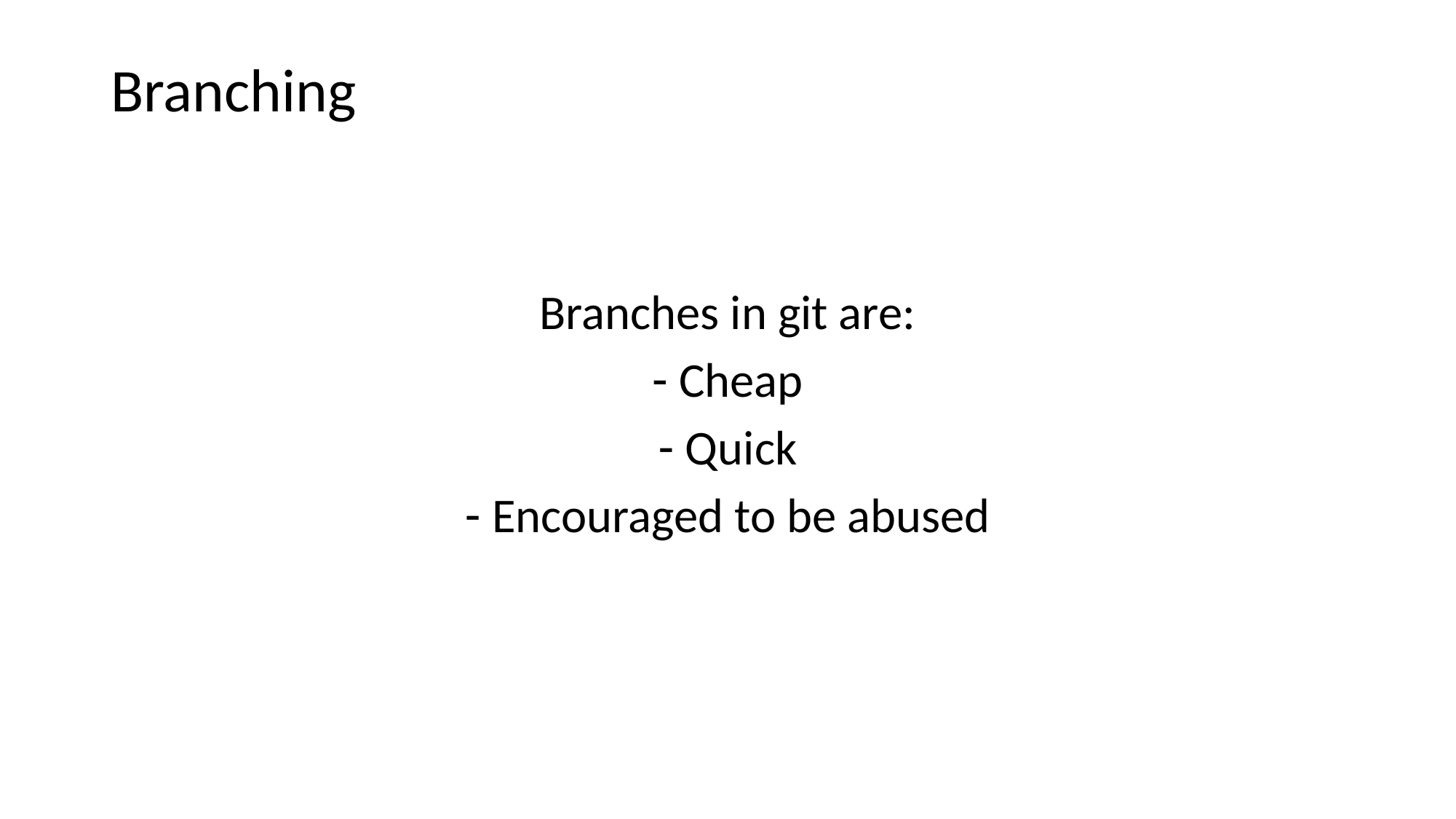

# Branching

Branches in git are:
Cheap
Quick
Encouraged to be abused